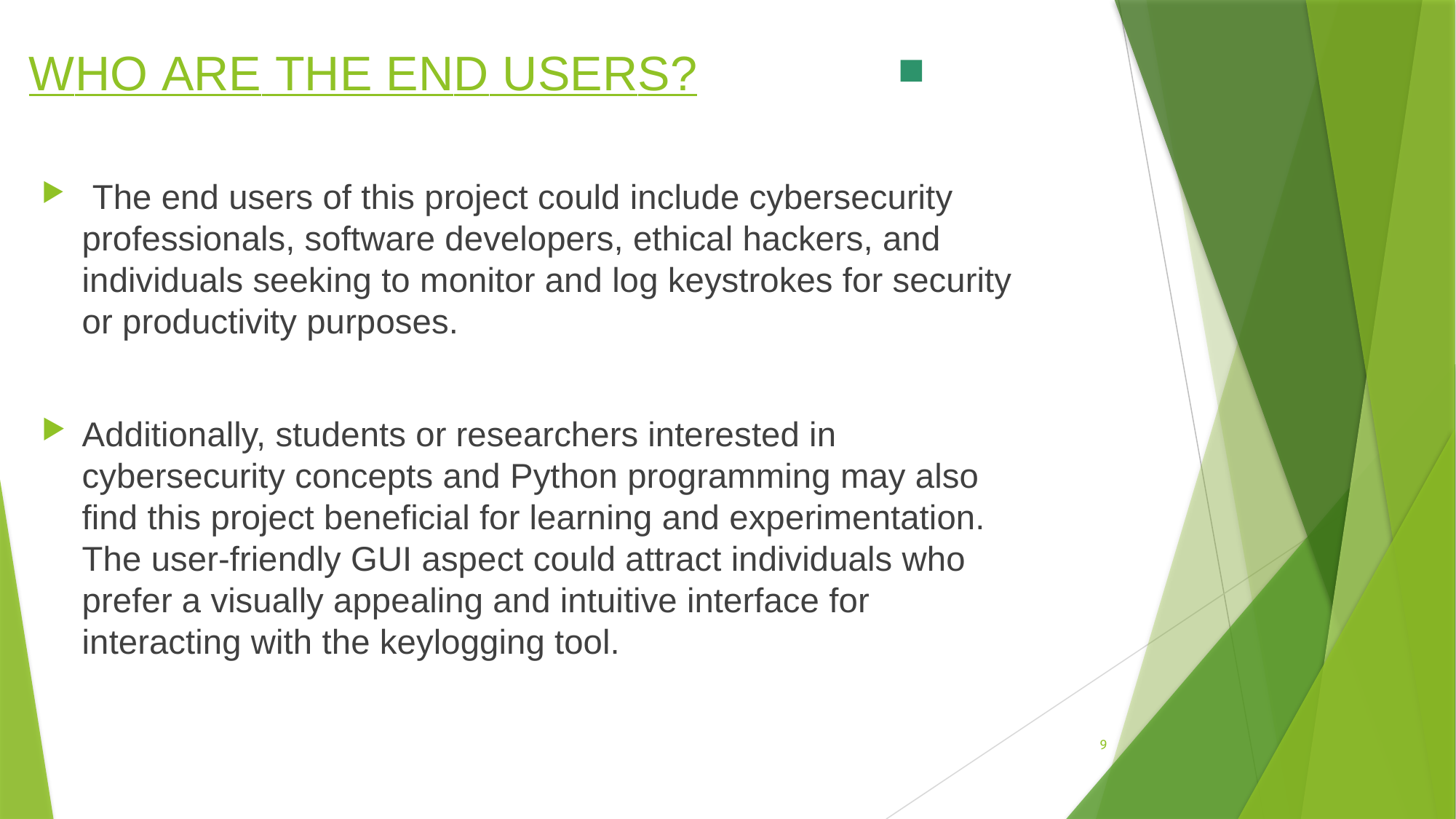

# WHO ARE THE END USERS?

 The end users of this project could include cybersecurity professionals, software developers, ethical hackers, and individuals seeking to monitor and log keystrokes for security or productivity purposes.

Additionally, students or researchers interested in cybersecurity concepts and Python programming may also find this project beneficial for learning and experimentation. The user-friendly GUI aspect could attract individuals who prefer a visually appealing and intuitive interface for interacting with the keylogging tool.
9